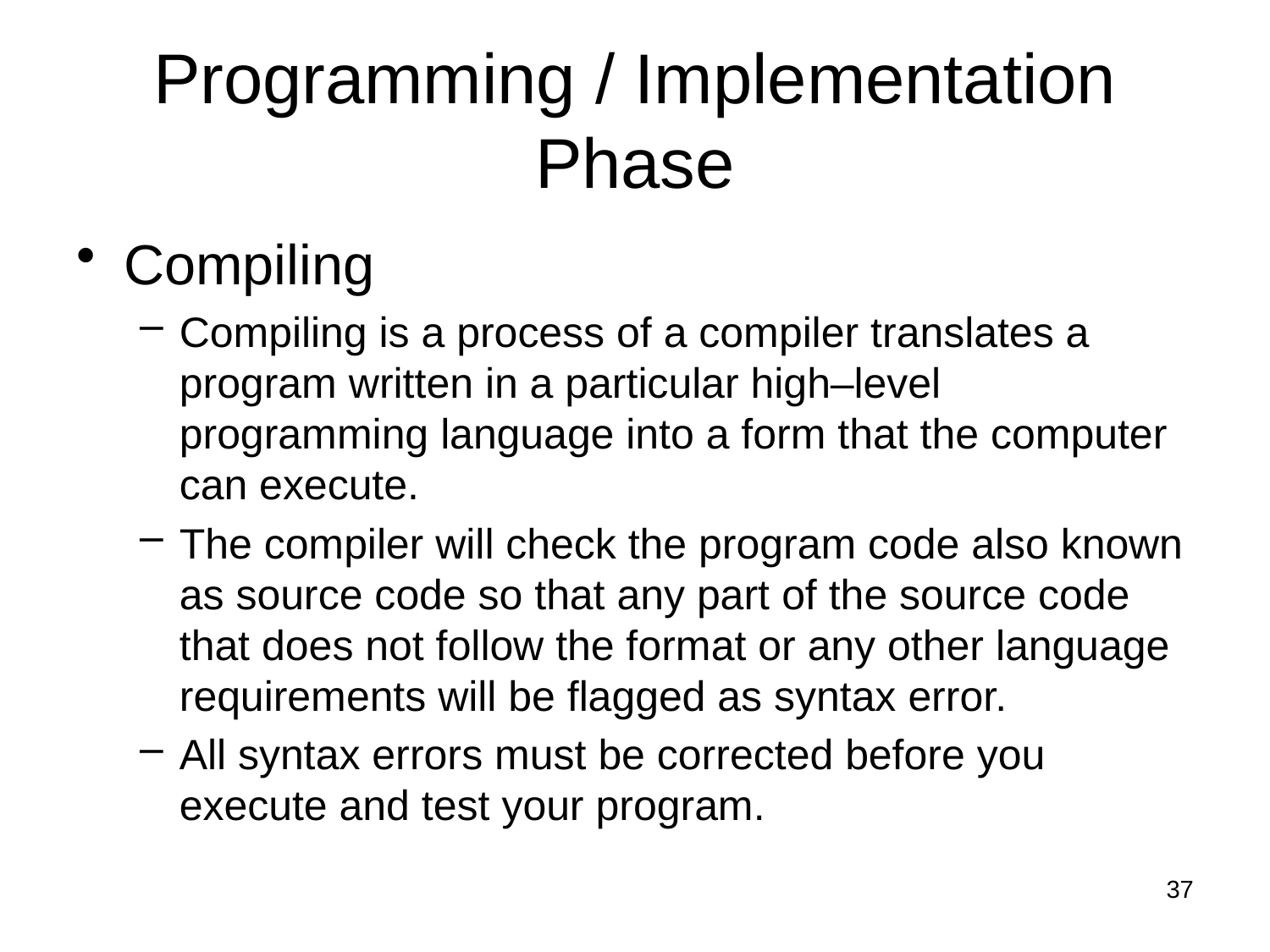

# Programming / Implementation Phase
Compiling
Compiling is a process of a compiler translates a program written in a particular high–level programming language into a form that the computer can execute.
The compiler will check the program code also known as source code so that any part of the source code that does not follow the format or any other language requirements will be flagged as syntax error.
All syntax errors must be corrected before you execute and test your program.
37